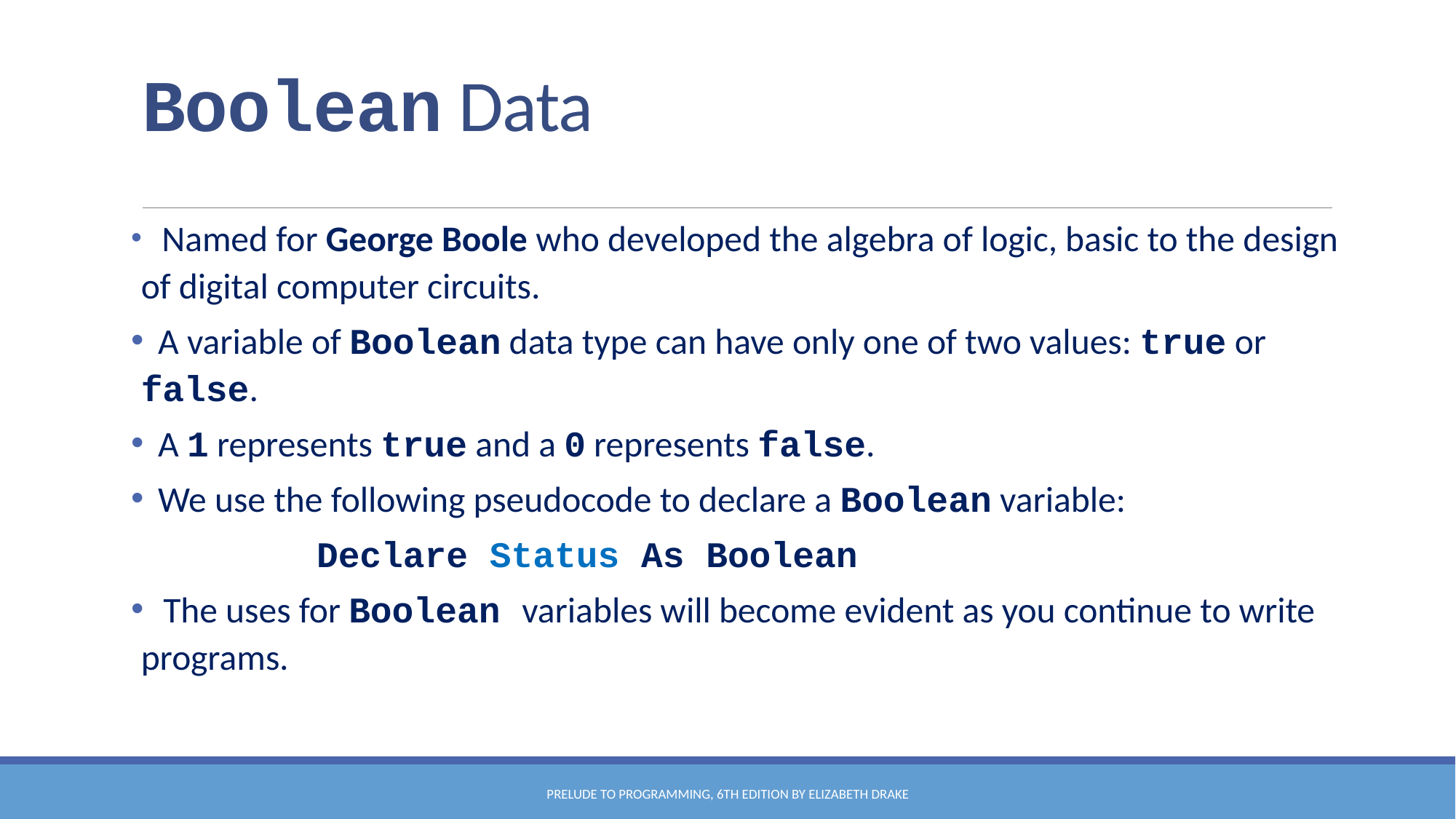

# Boolean Data
   Named for George Boole who developed the algebra of logic, basic to the design of digital computer circuits.
  A variable of Boolean data type can have only one of two values: true or false.
  A 1 represents true and a 0 represents false.
  We use the following pseudocode to declare a Boolean variable:
		Declare Status As Boolean
 The uses for Boolean variables will become evident as you continue to write programs.
Prelude to Programming, 6th edition by Elizabeth Drake